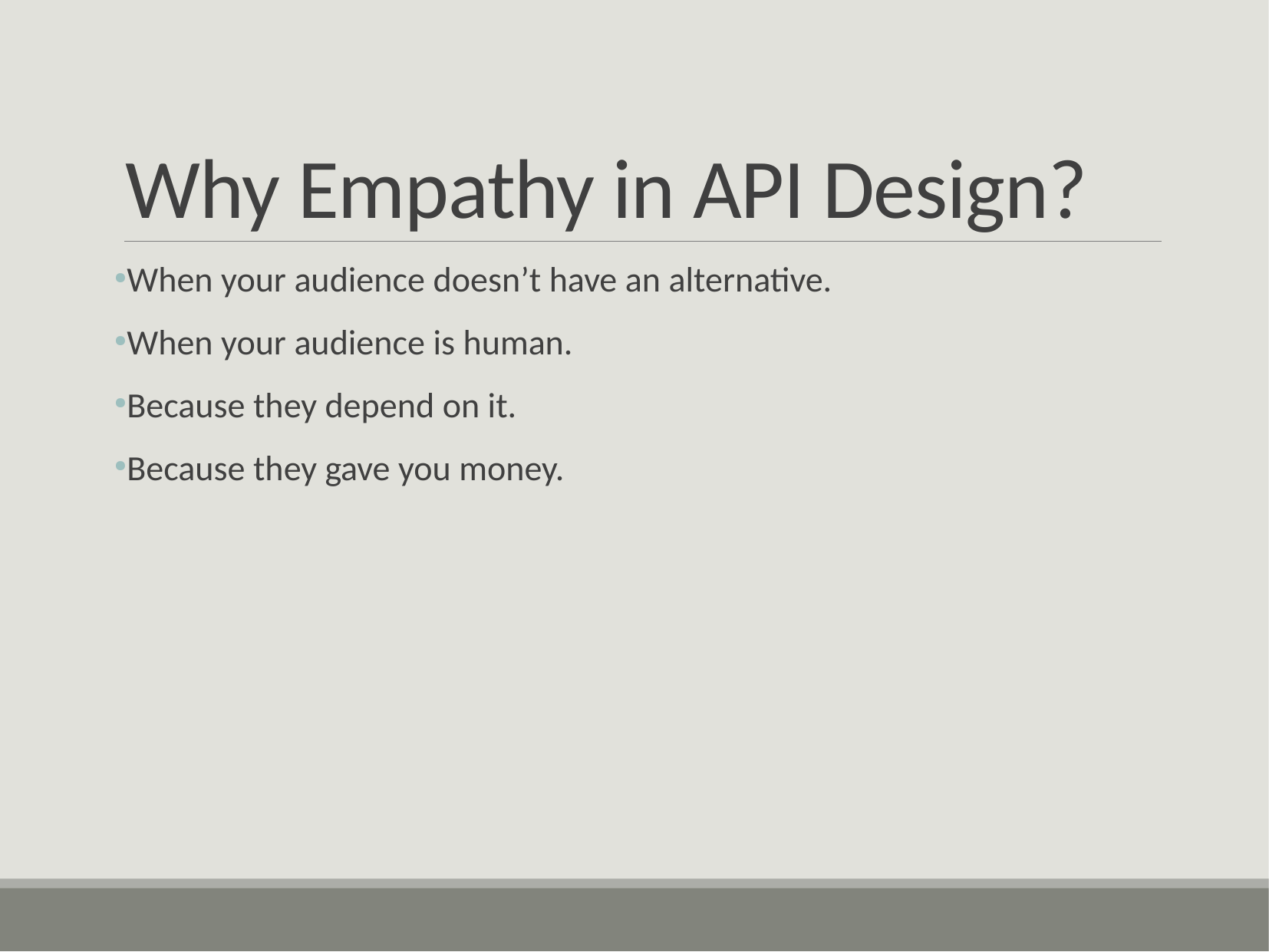

# Why Empathy in API Design?
When your audience doesn’t have an alternative.
When your audience is human.
Because they depend on it.
Because they gave you money.